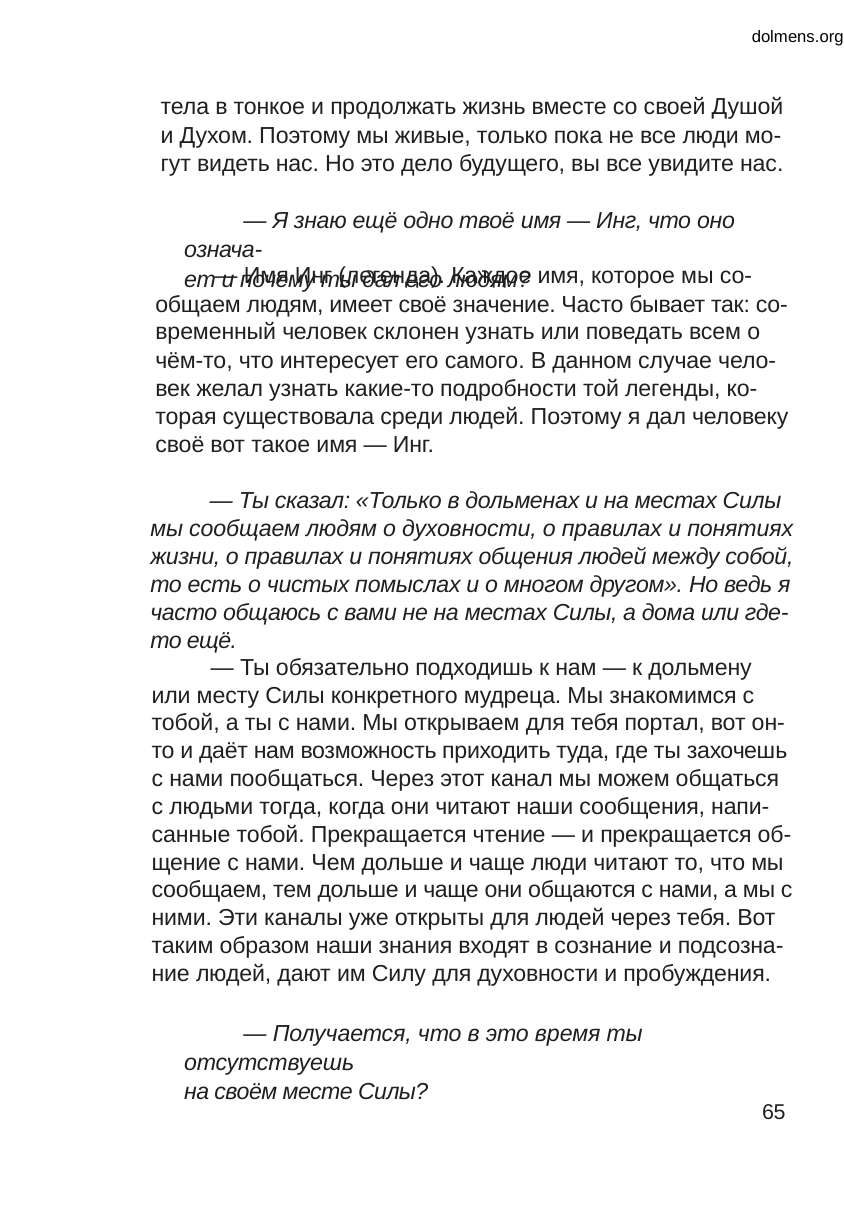

dolmens.org

тела в тонкое и продолжать жизнь вместе со своей Душой
и Духом. Поэтому мы живые, только пока не все люди мо-
гут видеть нас. Но это дело будущего, вы все увидите нас.

— Я знаю ещё одно твоё имя — Инг, что оно означа-
ет и почему ты дал его людям?

— Имя Инг (легенда). Каждое имя, которое мы со-
общаем людям, имеет своё значение. Часто бывает так: со-
временный человек склонен узнать или поведать всем о
чём-то, что интересует его самого. В данном случае чело-
век желал узнать какие-то подробности той легенды, ко-
торая существовала среди людей. Поэтому я дал человеку
своё вот такое имя — Инг.

— Ты сказал: «Только в дольменах и на местах Силы
мы сообщаем людям о духовности, о правилах и понятиях
жизни, о правилах и понятиях общения людей между собой,
то есть о чистых помыслах и о многом другом». Но ведь я
часто общаюсь с вами не на местах Силы, а дома или где-
то ещё.

— Ты обязательно подходишь к нам — к дольмену
или месту Силы конкретного мудреца. Мы знакомимся с
тобой, а ты с нами. Мы открываем для тебя портал, вот он-
то и даёт нам возможность приходить туда, где ты захочешь
с нами пообщаться. Через этот канал мы можем общаться
с людьми тогда, когда они читают наши сообщения, напи-
санные тобой. Прекращается чтение — и прекращается об-
щение с нами. Чем дольше и чаще люди читают то, что мы
сообщаем, тем дольше и чаще они общаются с нами, а мы с
ними. Эти каналы уже открыты для людей через тебя. Вот
таким образом наши знания входят в сознание и подсозна-
ние людей, дают им Силу для духовности и пробуждения.

— Получается, что в это время ты отсутствуешь
на своём месте Силы?

65